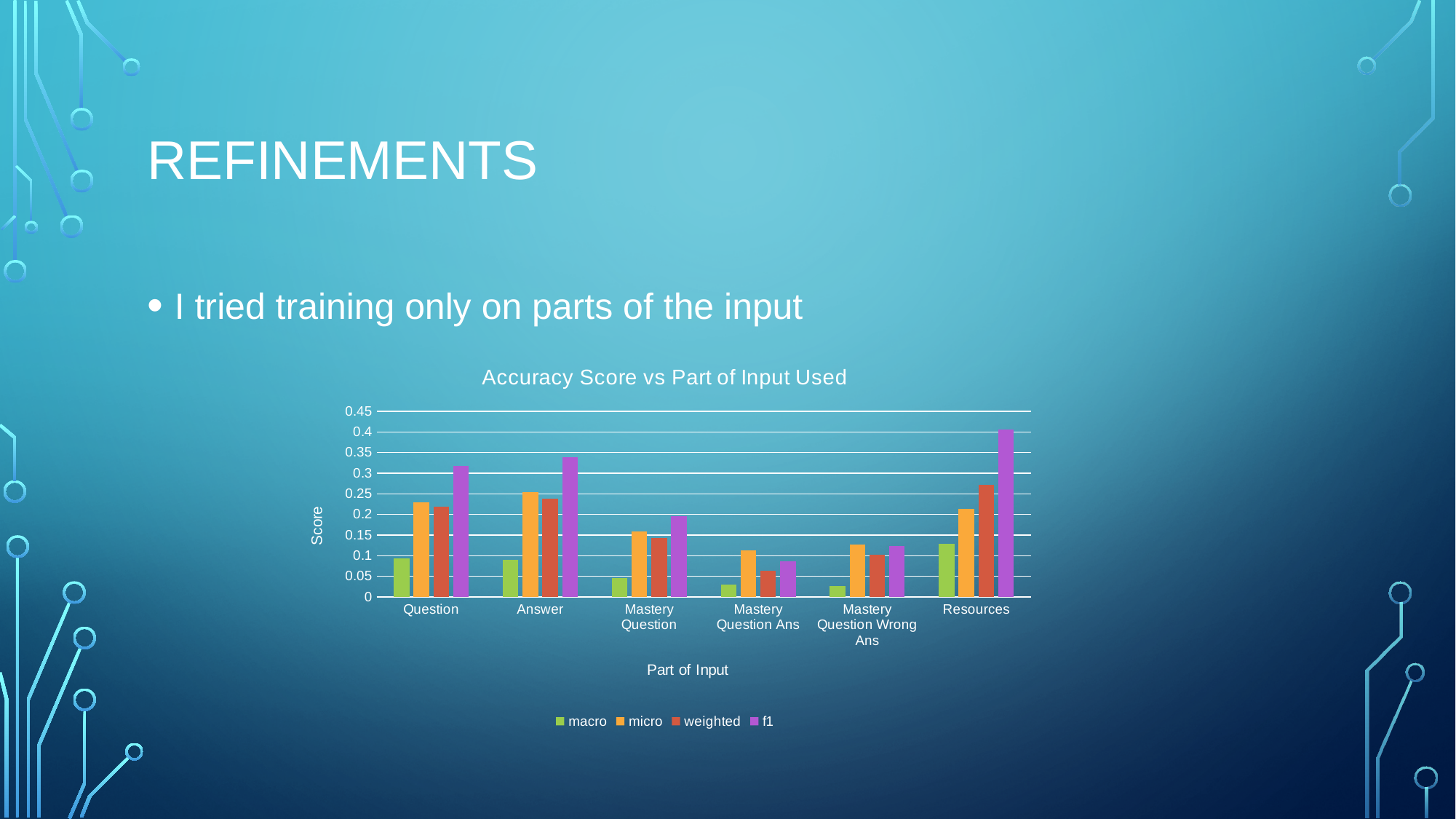

# Refinements
I tried training only on parts of the input

### Chart: Accuracy Score vs Part of Input Used

| Category | macro | micro | weighted | f1 |
|---|---|---|---|---|
| Question | 0.093073842254485 | 0.229591836734693 | 0.218080211575426 | 0.317316704459561 |
| Answer | 0.0903445469577491 | 0.253456221198156 | 0.238289185360426 | 0.338926536852804 |
| Mastery Question | 0.0462789120195489 | 0.158102766798418 | 0.142762821875304 | 0.196607452697678 |
| Mastery Question Ans | 0.0298207530949105 | 0.112660944206008 | 0.0628758217449552 | 0.0871427648847003 |
| Mastery Question Wrong Ans | 0.0265946370038181 | 0.127659574468085 | 0.102320811774143 | 0.123006853006853 |
| Resources | 0.12946526602688 | 0.213323353293413 | 0.272403918265571 | 0.406529656978192 |